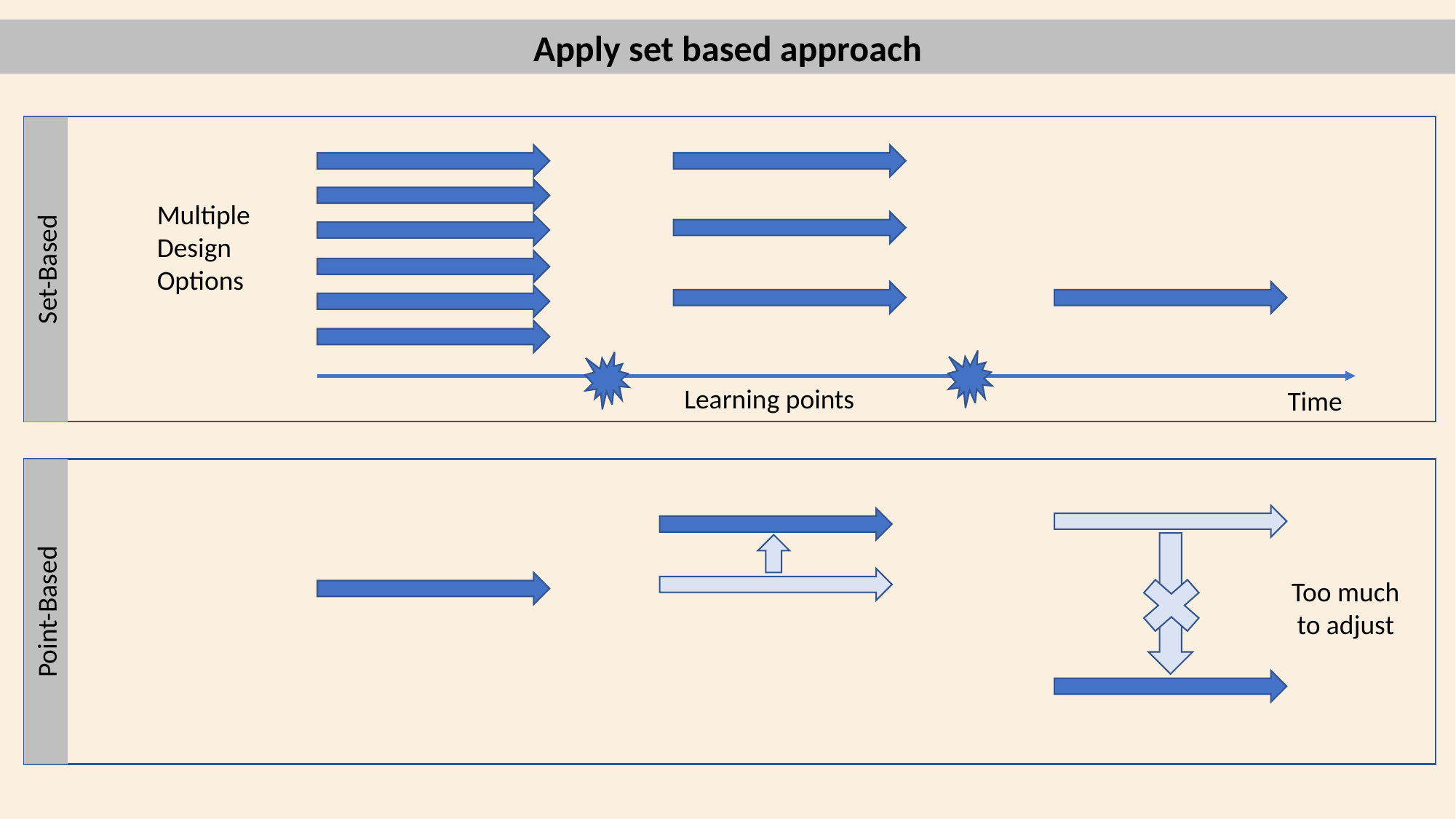

Apply set based approach

Multiple Design Options

Set-Based

Learning points
Time

Single option

Too much to adjust

Point-Based